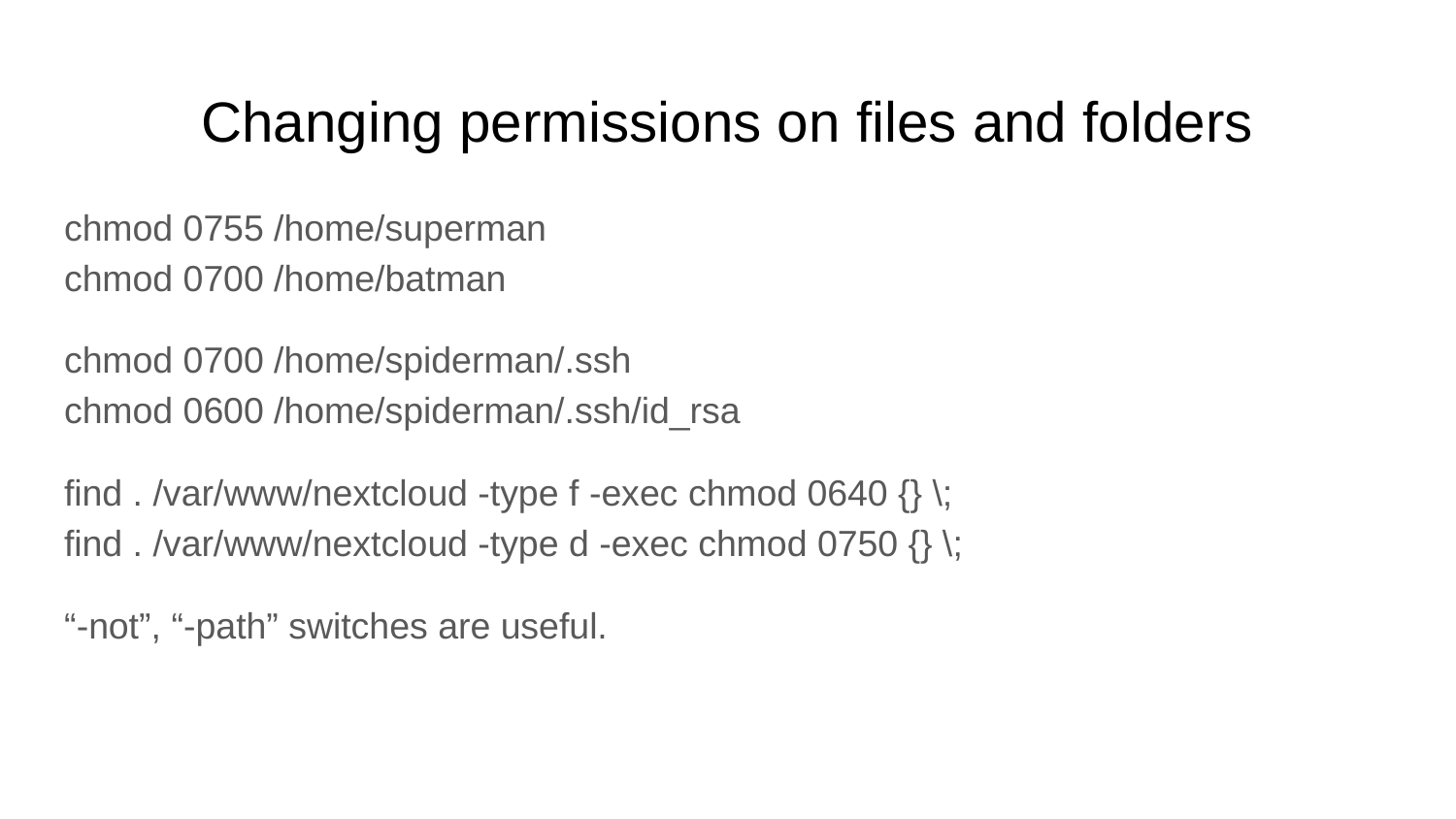

# Changing permissions on files and folders

chmod 0755 /home/superman
chmod 0700 /home/batman
chmod 0700 /home/spiderman/.ssh
chmod 0600 /home/spiderman/.ssh/id_rsa
find . /var/www/nextcloud -type f -exec chmod 0640 {} \;
find . /var/www/nextcloud -type d -exec chmod 0750 {} \;
“-not”, “-path” switches are useful.